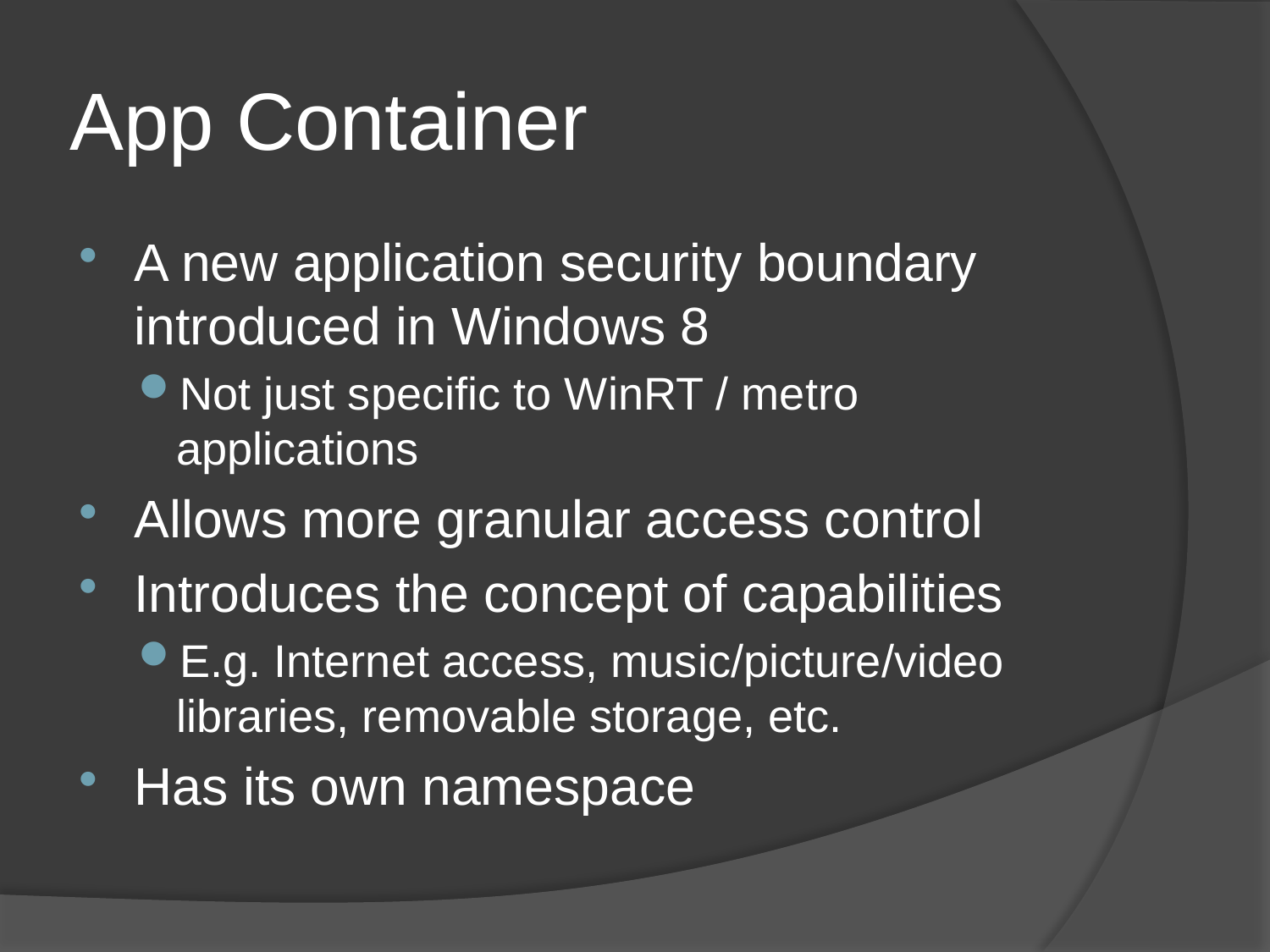

# App Container
A new application security boundary introduced in Windows 8
Not just specific to WinRT / metro applications
Allows more granular access control
Introduces the concept of capabilities
E.g. Internet access, music/picture/video libraries, removable storage, etc.
Has its own namespace